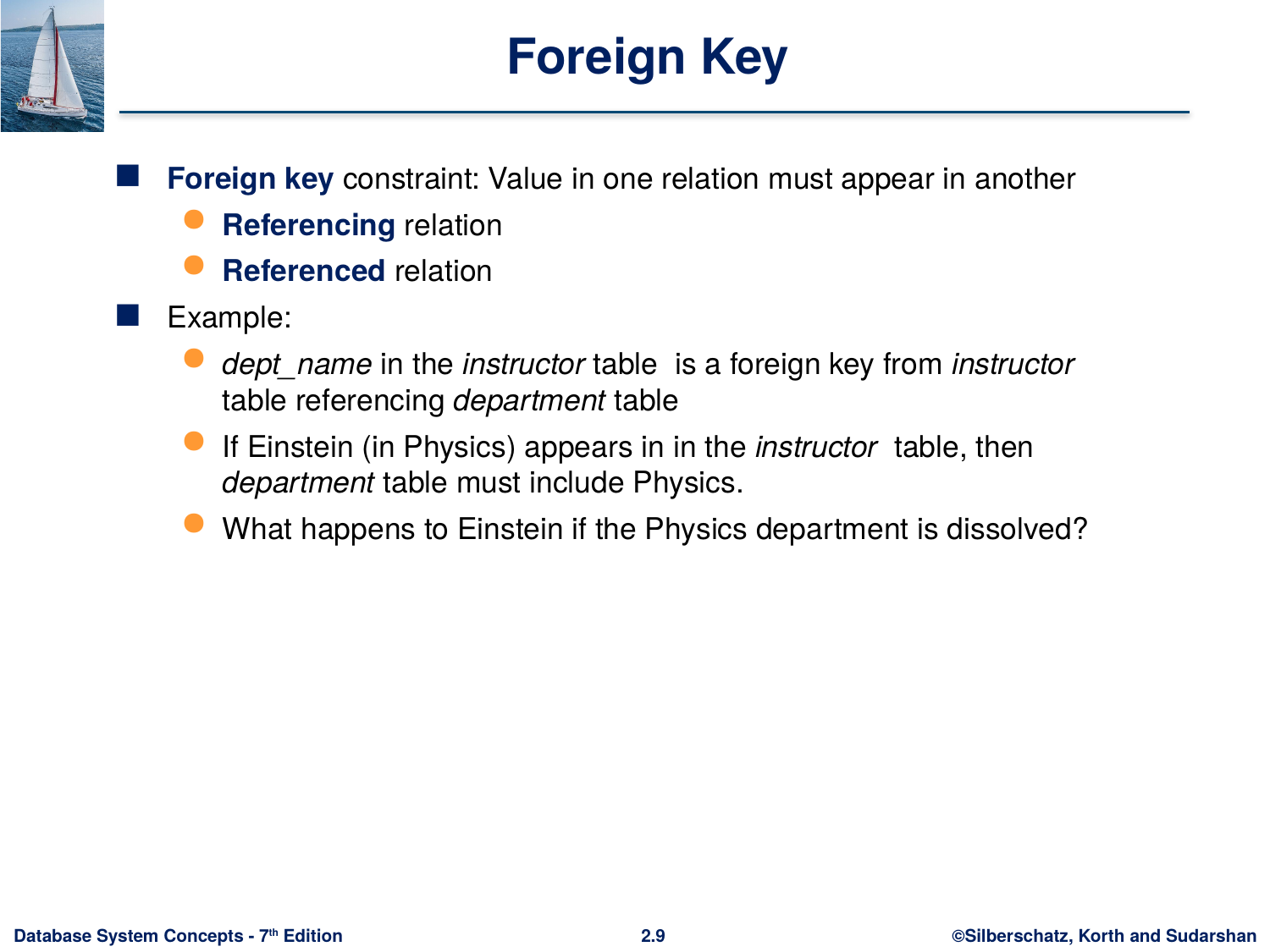

# Foreign Key
Foreign key constraint: Value in one relation must appear in another
Referencing relation
Referenced relation
Example:
dept_name in the instructor table  is a foreign key from instructor table referencing department table
If Einstein (in Physics) appears in in the instructor  table, then department table must include Physics.
What happens to Einstein if the Physics department is dissolved?